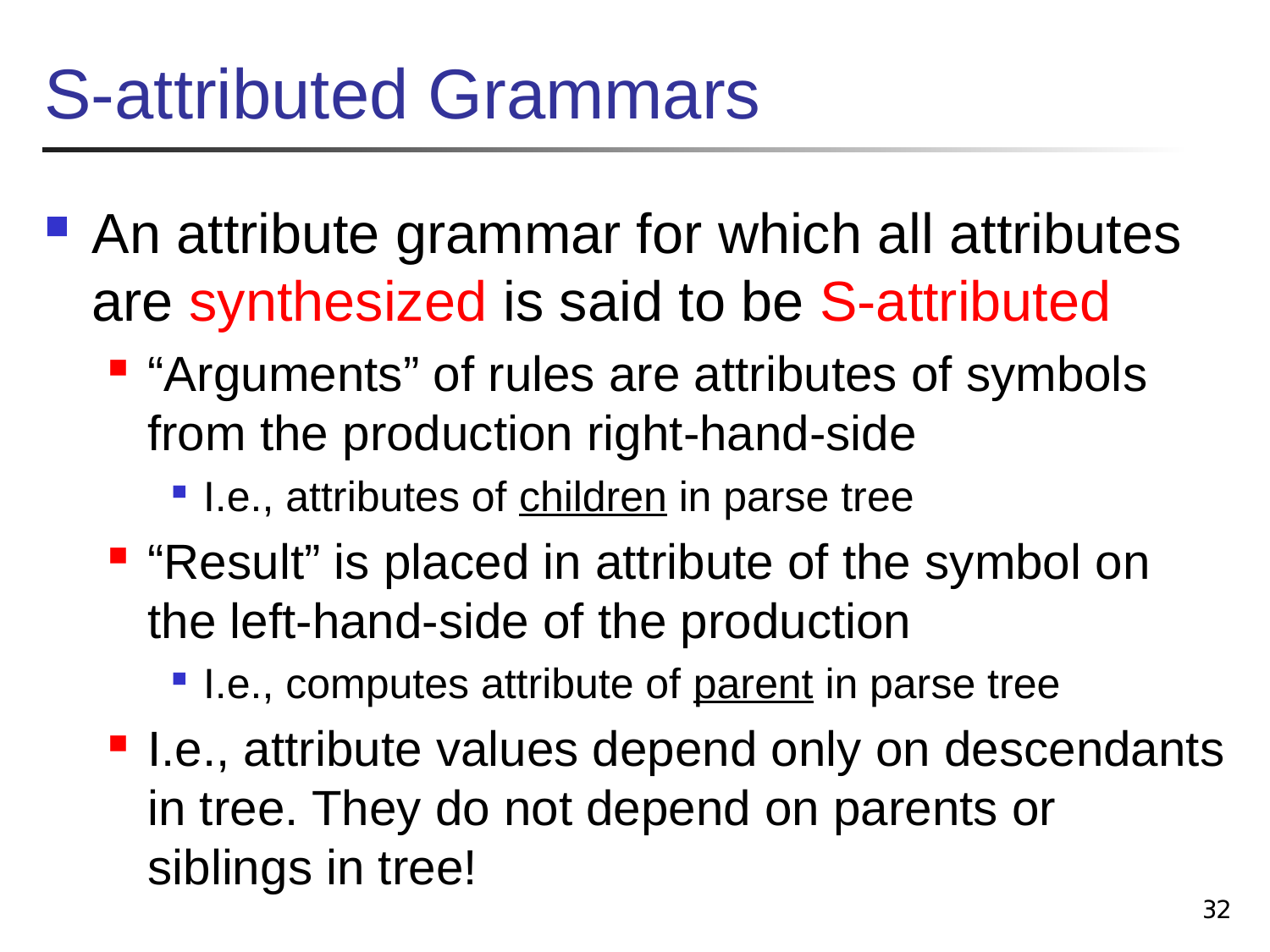

# S-attributed Grammars
An attribute grammar for which all attributes are synthesized is said to be S-attributed
“Arguments” of rules are attributes of symbols from the production right-hand-side
I.e., attributes of children in parse tree
“Result” is placed in attribute of the symbol on the left-hand-side of the production
I.e., computes attribute of parent in parse tree
I.e., attribute values depend only on descendants in tree. They do not depend on parents or siblings in tree!
32